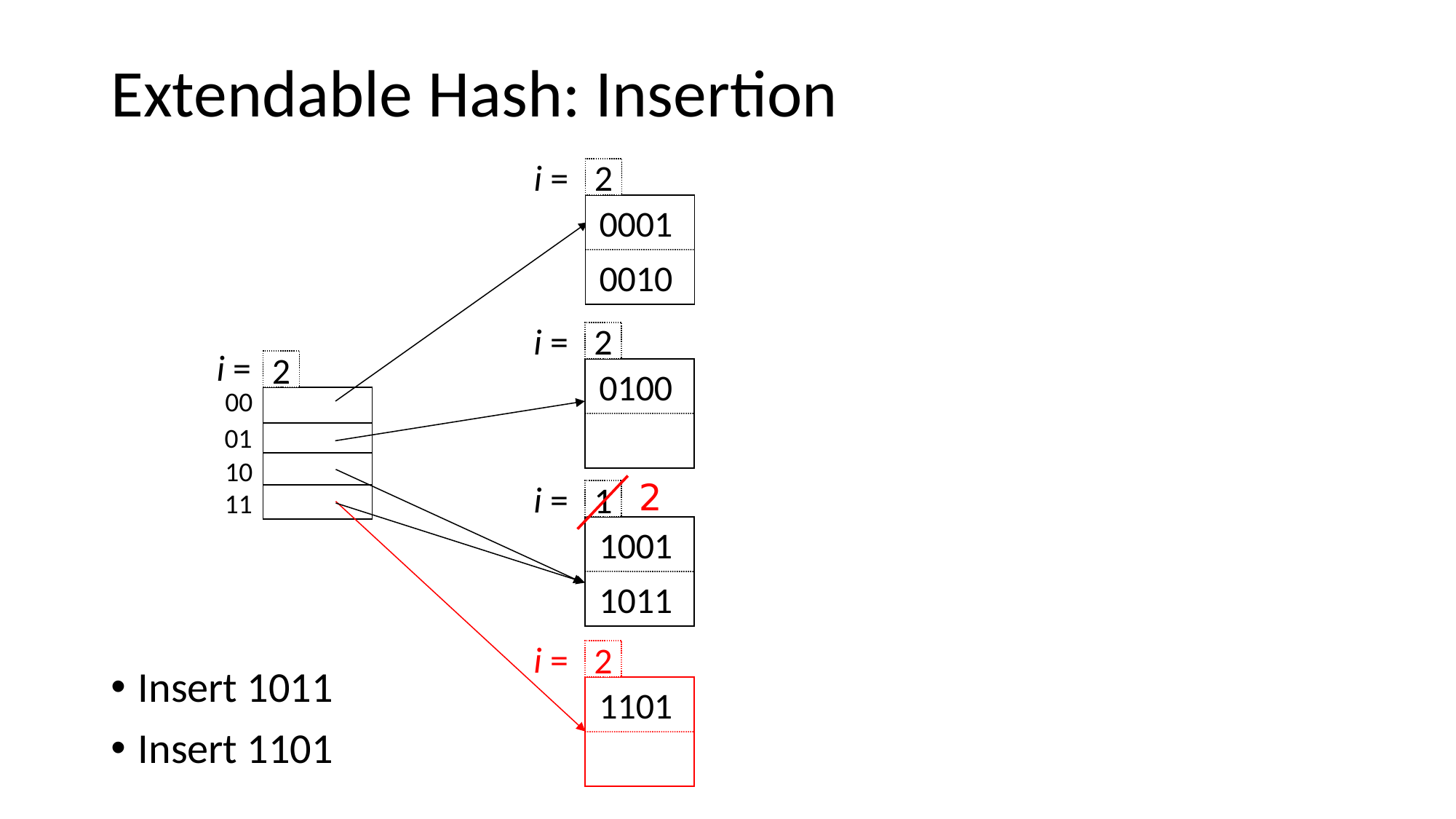

# Extendable Hash: Insertion
i =
2

Insert 1011
Insert 1101

0001

0010

i =
2

i =
2

00
01
10
11
0100

2

i =
1

1001
1011

i =
2

1101